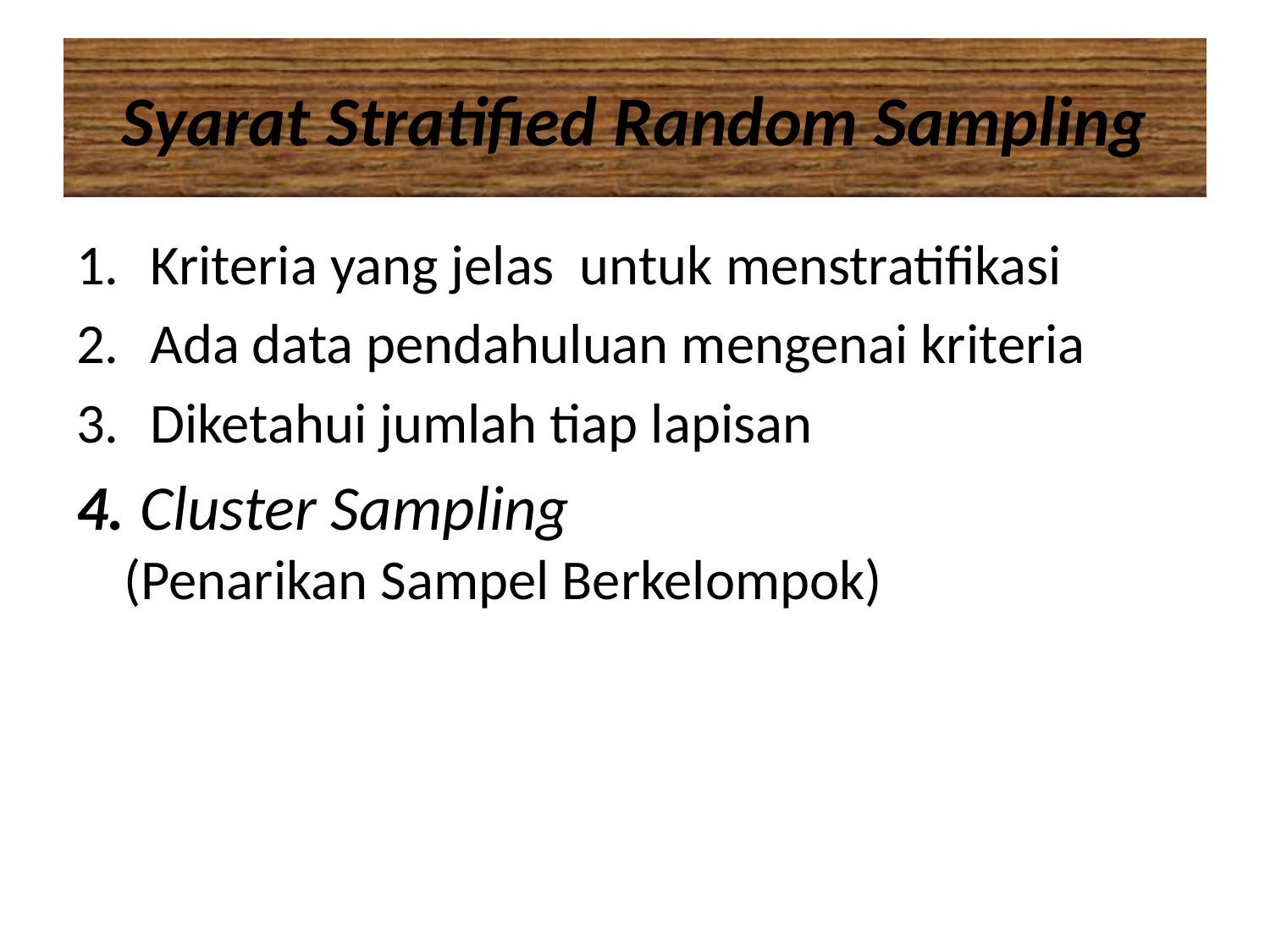

# Syarat Stratified Random Sampling
Kriteria yang jelas  untuk menstratifikasi
Ada data pendahuluan mengenai kriteria
Diketahui jumlah tiap lapisan
4. Cluster Sampling
(Penarikan Sampel Berkelompok)